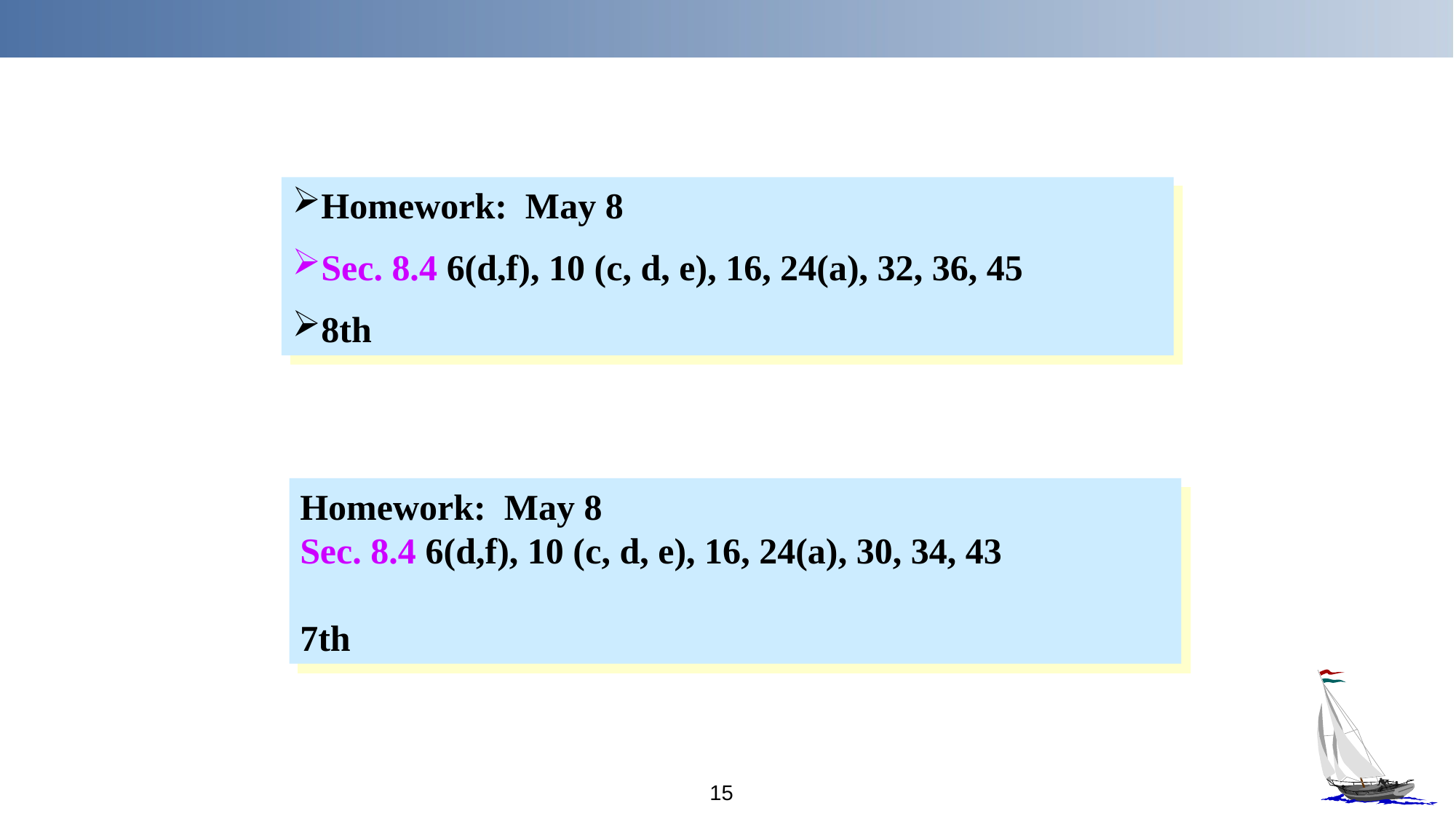

Homework:  May 8
Sec. 8.4 6(d,f), 10 (c, d, e), 16, 24(a), 32, 36, 45
8th
Homework:  May 8
Sec. 8.4 6(d,f), 10 (c, d, e), 16, 24(a), 30, 34, 43

7th
15